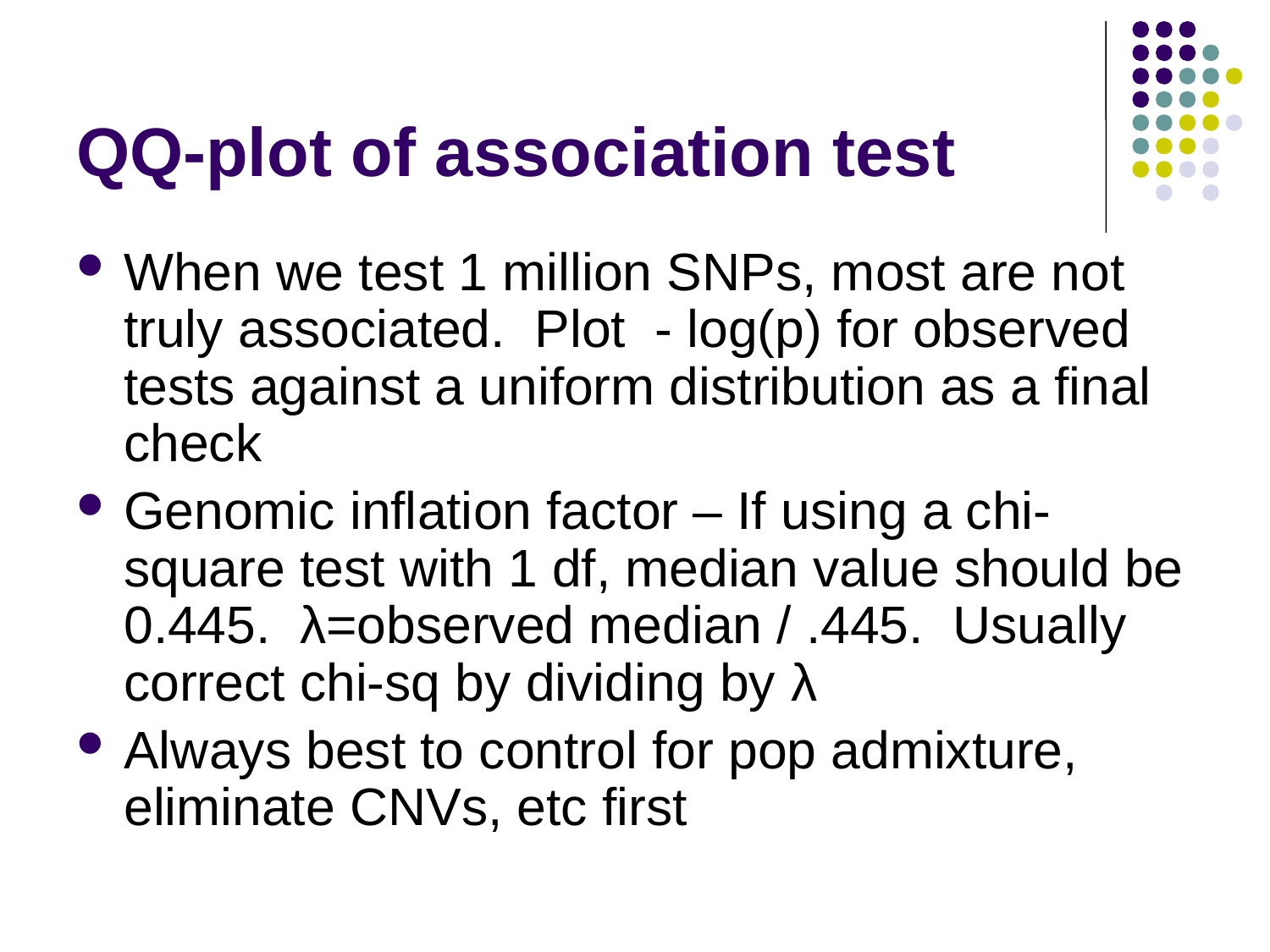

# QQ-plot of association test
When we test 1 million SNPs, most are not truly associated.  Plot  - log(p) for observed tests against a uniform distribution as a final check
Genomic inflation factor – If using a chi-square test with 1 df, median value should be 0.445.  λ=observed median / .445.  Usually correct chi-sq by dividing by λ
Always best to control for pop admixture, eliminate CNVs, etc first